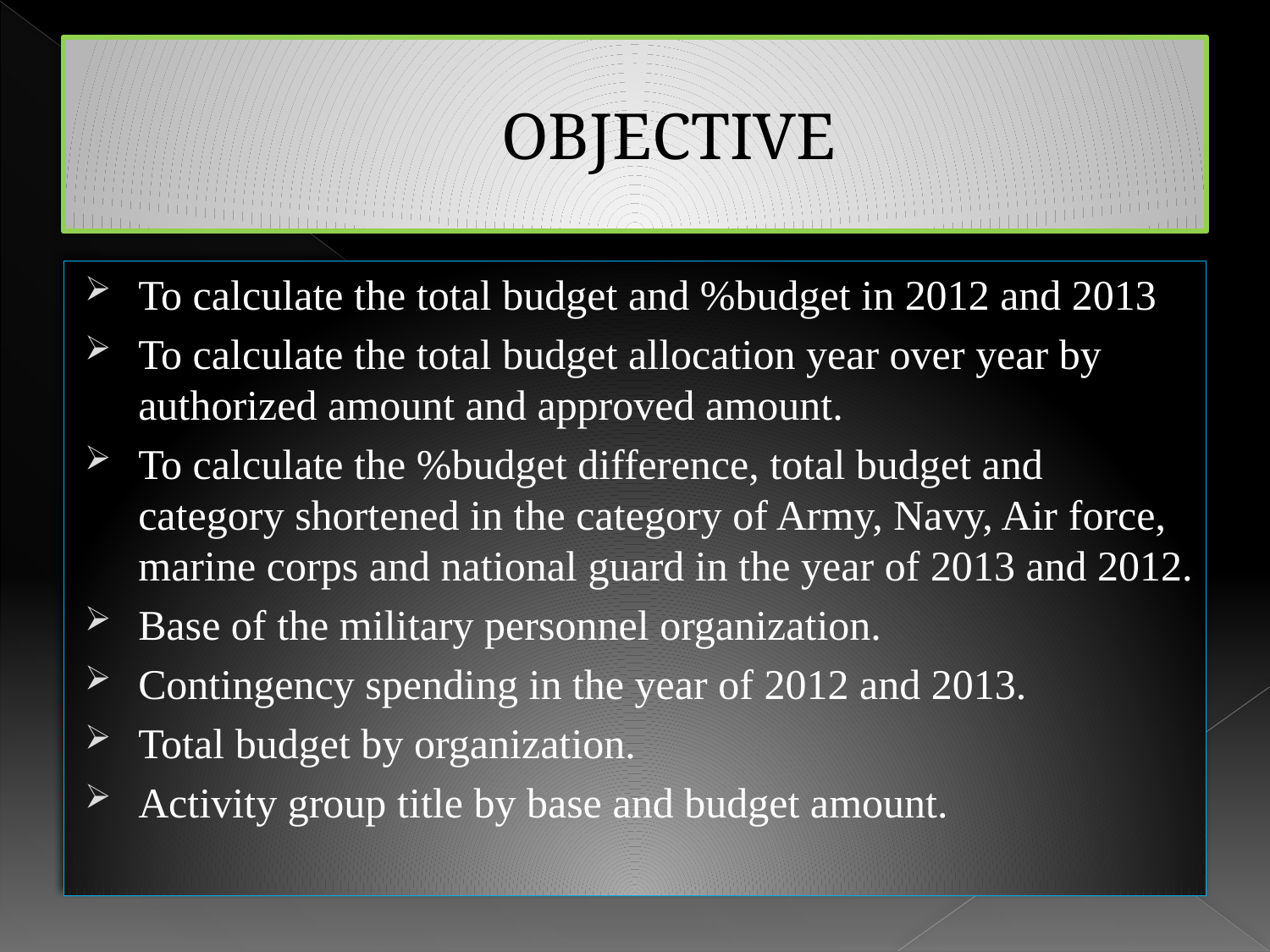

# OBJECTIVE
To calculate the total budget and %budget in 2012 and 2013
To calculate the total budget allocation year over year by authorized amount and approved amount.
To calculate the %budget difference, total budget and category shortened in the category of Army, Navy, Air force, marine corps and national guard in the year of 2013 and 2012.
Base of the military personnel organization.
Contingency spending in the year of 2012 and 2013.
Total budget by organization.
Activity group title by base and budget amount.